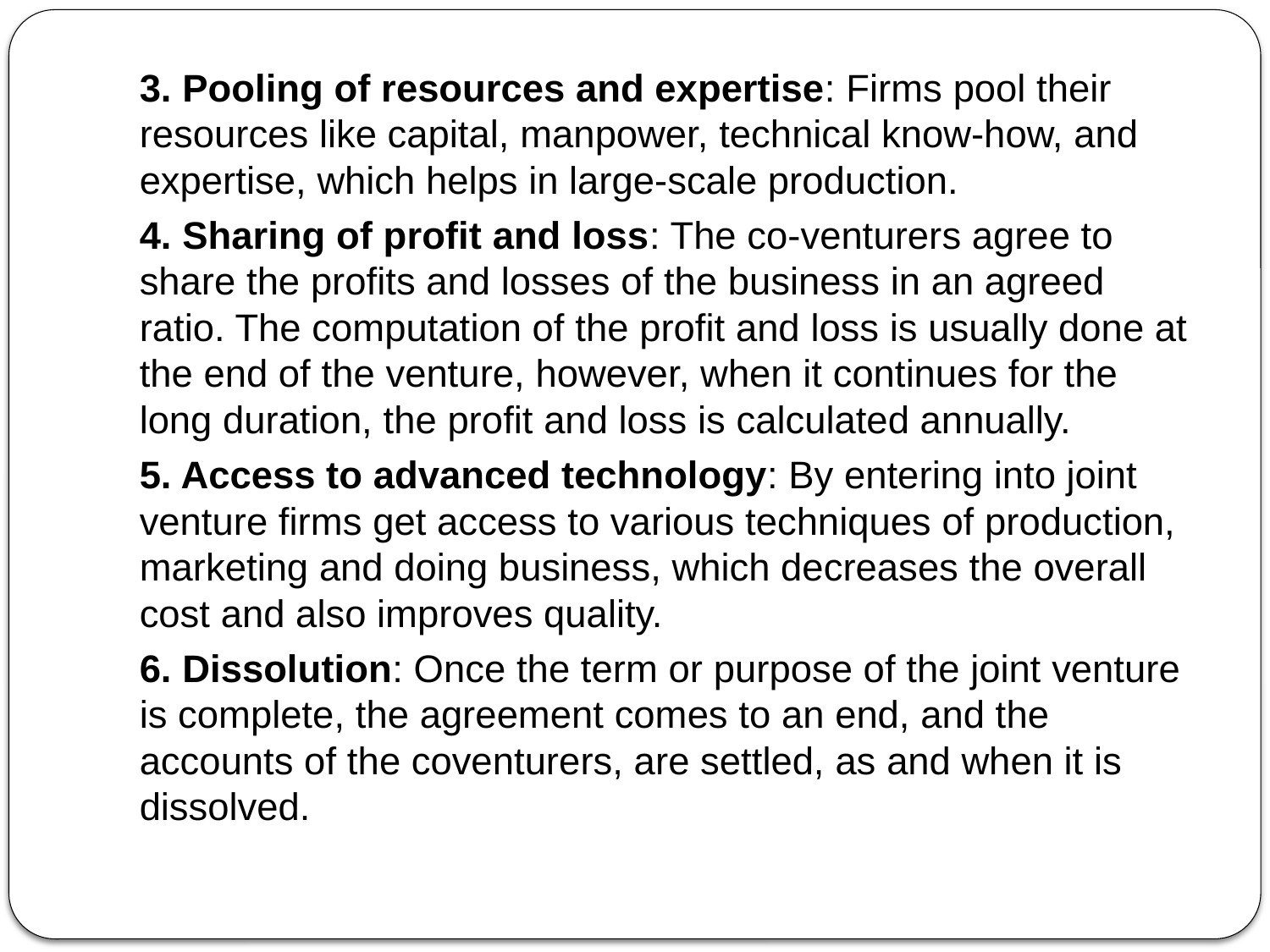

3. Pooling of resources and expertise: Firms pool their resources like capital, manpower, technical know-how, and expertise, which helps in large-scale production.
4. Sharing of profit and loss: The co-venturers agree to share the profits and losses of the business in an agreed ratio. The computation of the profit and loss is usually done at the end of the venture, however, when it continues for the long duration, the profit and loss is calculated annually.
5. Access to advanced technology: By entering into joint venture firms get access to various techniques of production, marketing and doing business, which decreases the overall cost and also improves quality.
6. Dissolution: Once the term or purpose of the joint venture is complete, the agreement comes to an end, and the accounts of the coventurers, are settled, as and when it is dissolved.